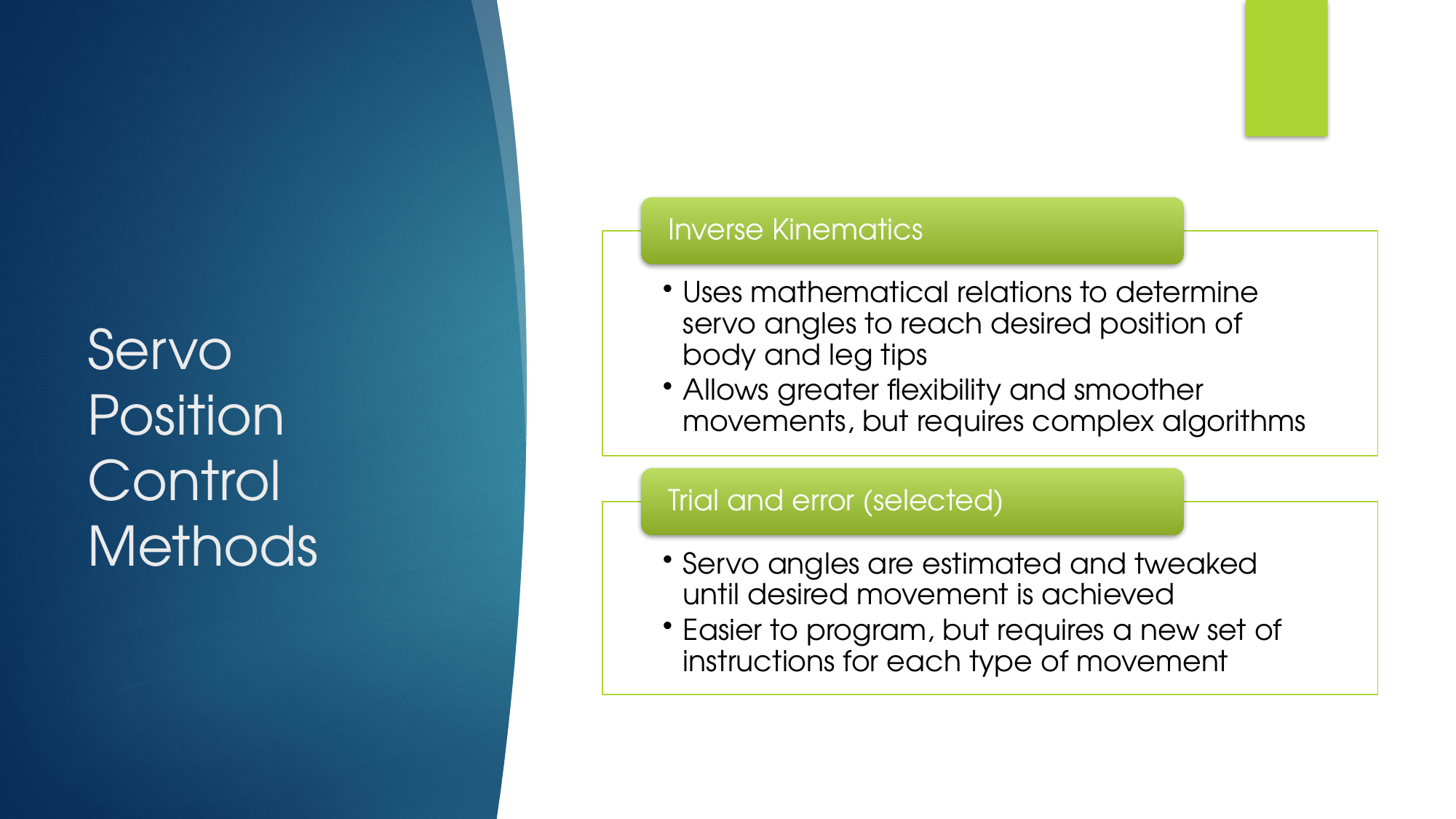

# Servo Position Control Methods
Uses mathematical relations to determine servo angles to reach desired position of body and leg tips
Allows greater flexibility and smoother movements, but requires complex algorithms
Inverse Kinematics
Servo angles are estimated and tweaked until desired movement is achieved
Easier to program, but requires a new set of instructions for each type of movement
Trial and error (selected)